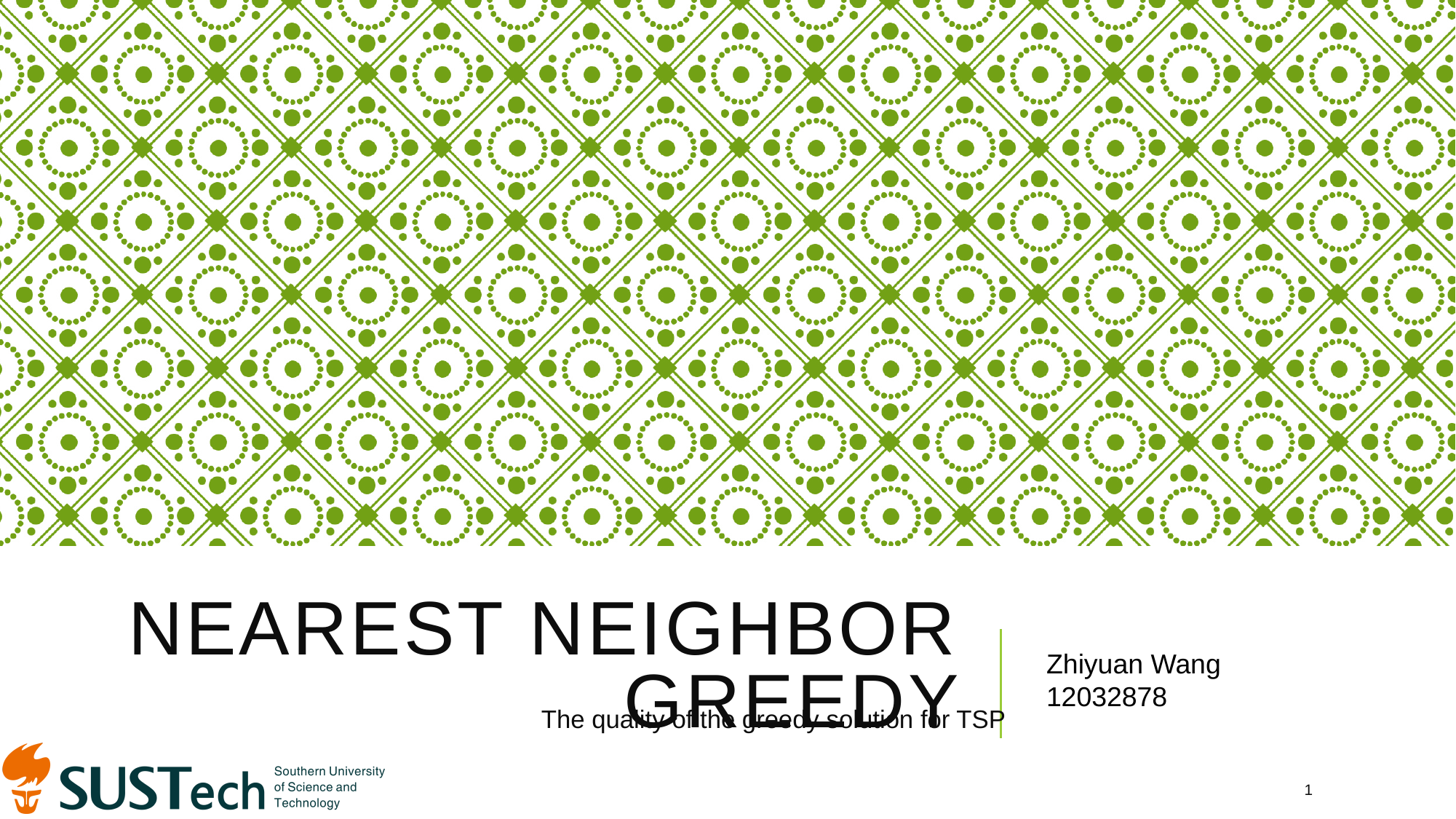

# Nearest Neighbor Greedy
Zhiyuan Wang
12032878
The quality of the greedy solution for TSP
1